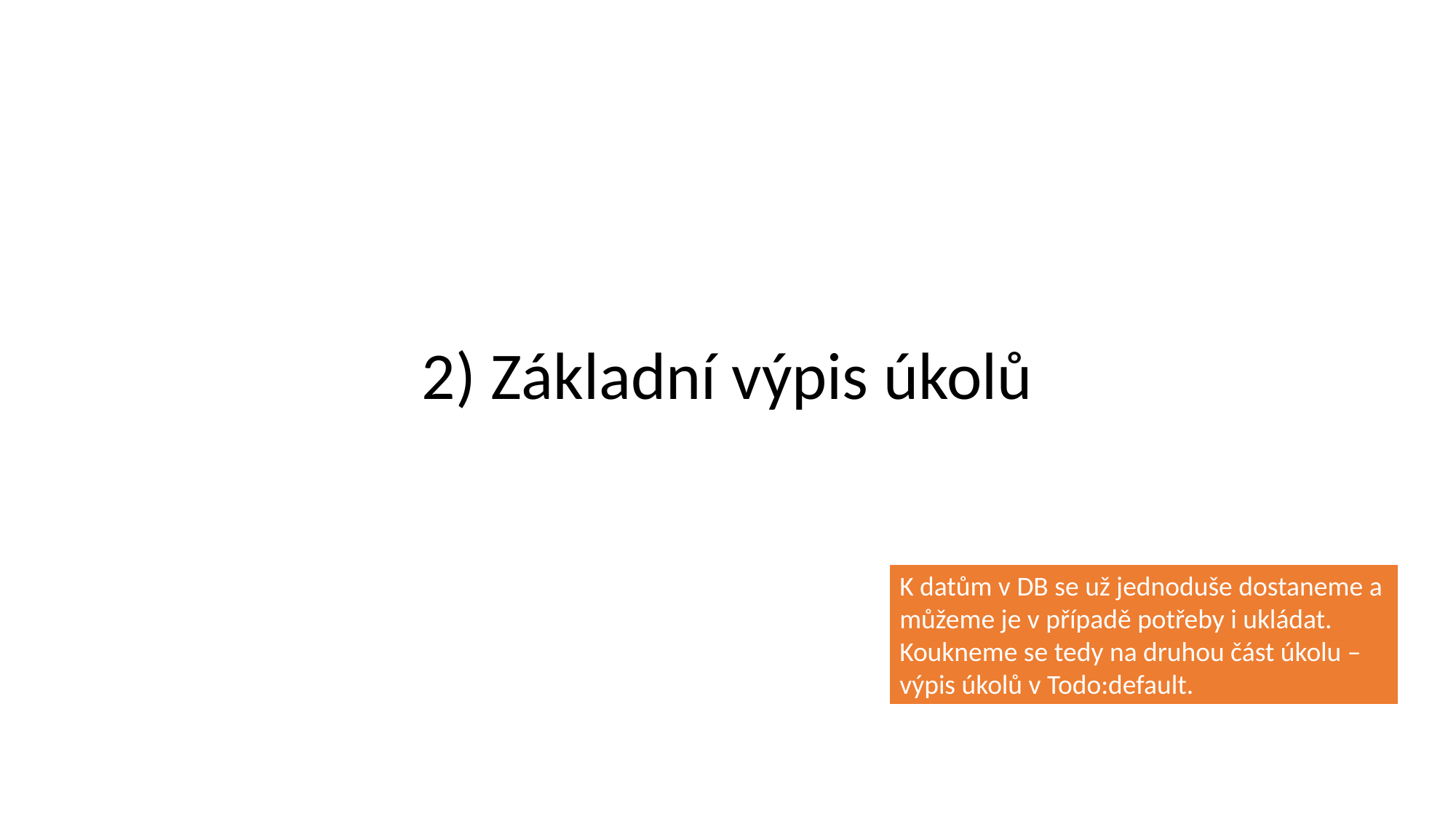

# 2) Základní výpis úkolů
K datům v DB se už jednoduše dostaneme a můžeme je v případě potřeby i ukládat. Koukneme se tedy na druhou část úkolu – výpis úkolů v Todo:default.